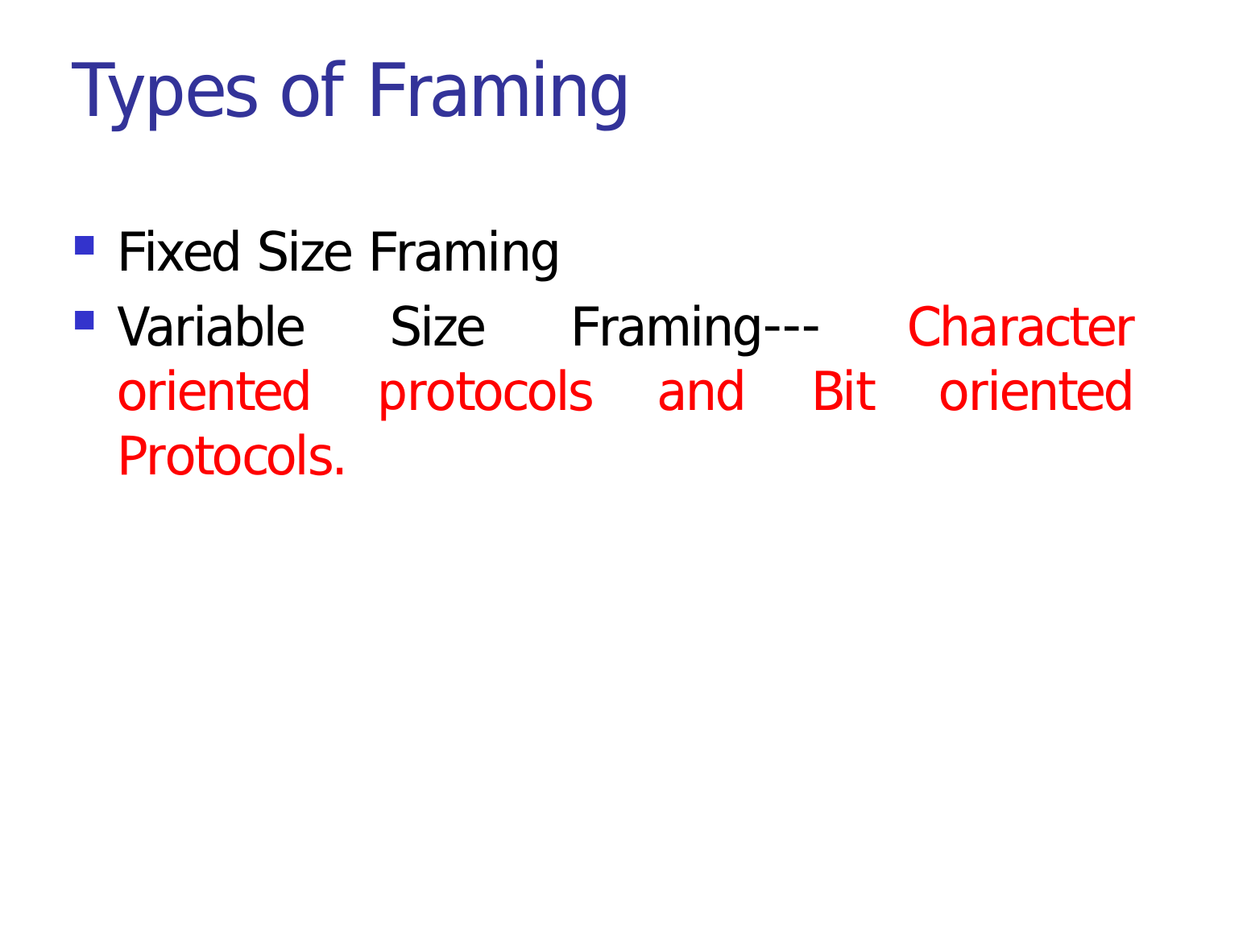

Types of Framing
Fixed Size Framing
Variable Size Framing--- Character oriented protocols and Bit oriented Protocols.